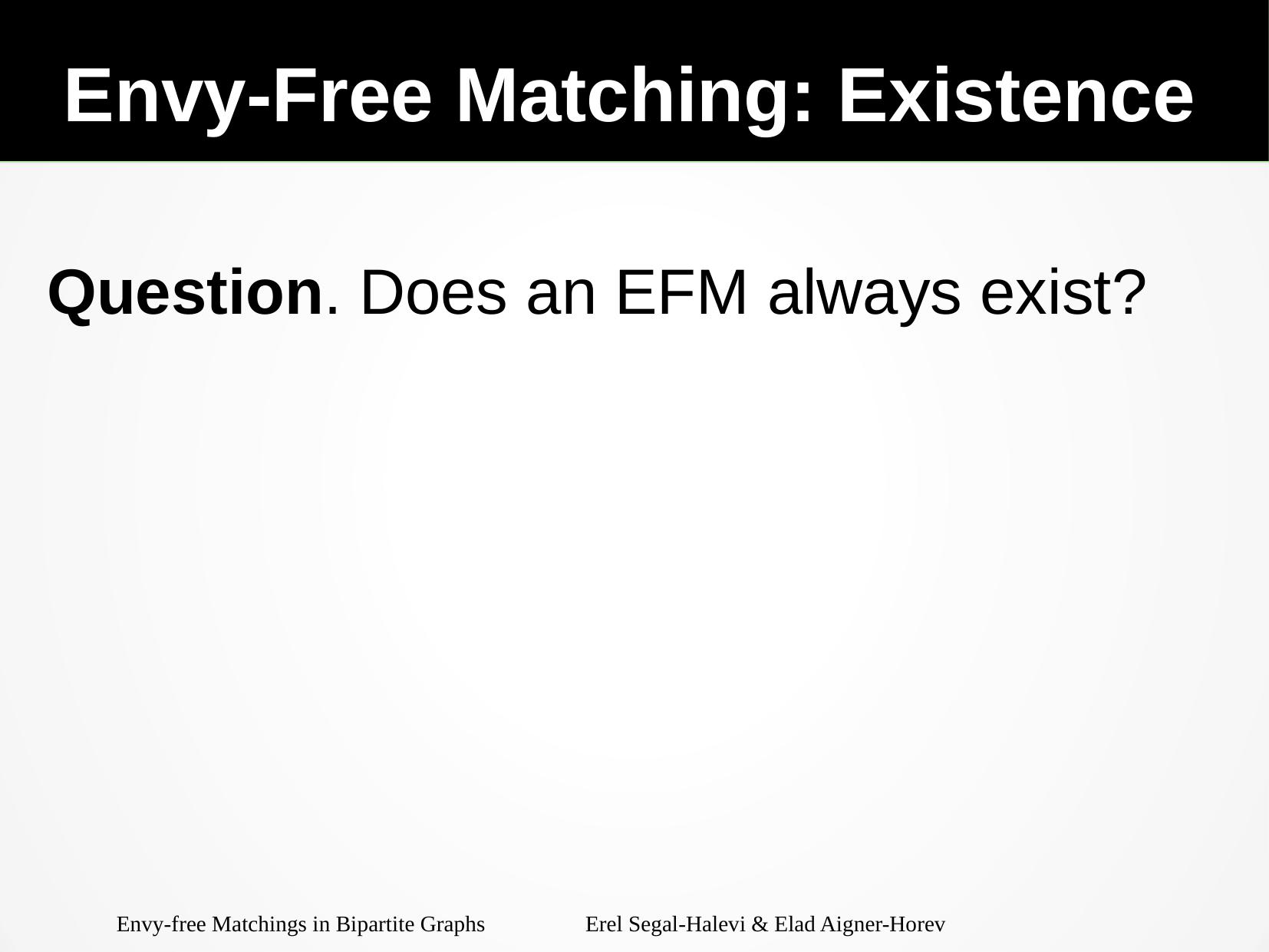

Envy-Free Matching: Existence
Question. Does an EFM always exist?
Envy-free Matchings in Bipartite Graphs                  Erel Segal-Halevi & Elad Aigner-Horev